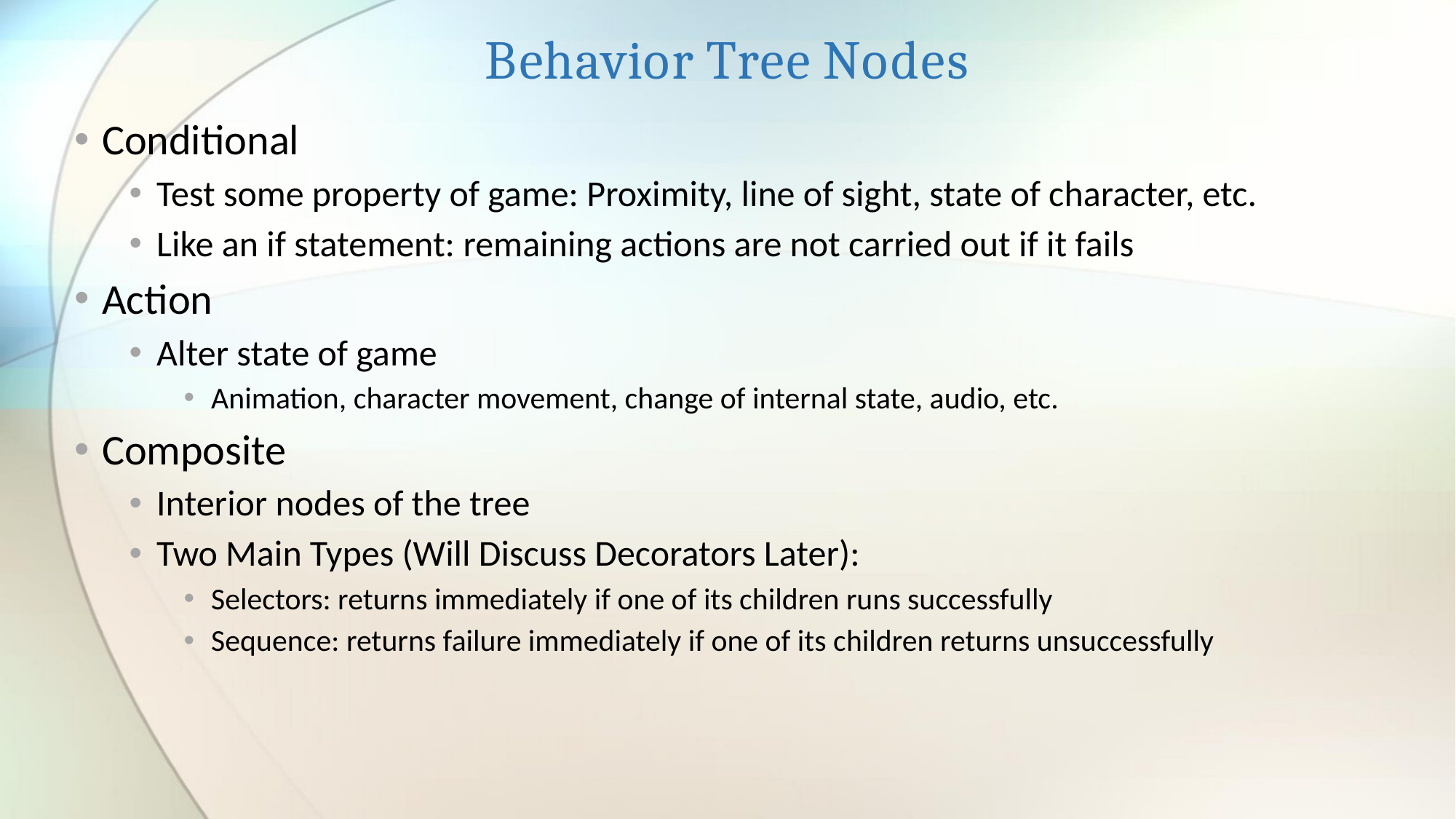

# Behavior Tree Nodes
Conditional
Test some property of game: Proximity, line of sight, state of character, etc.
Like an if statement: remaining actions are not carried out if it fails
Action
Alter state of game
Animation, character movement, change of internal state, audio, etc.
Composite
Interior nodes of the tree
Two Main Types (Will Discuss Decorators Later):
Selectors: returns immediately if one of its children runs successfully
Sequence: returns failure immediately if one of its children returns unsuccessfully